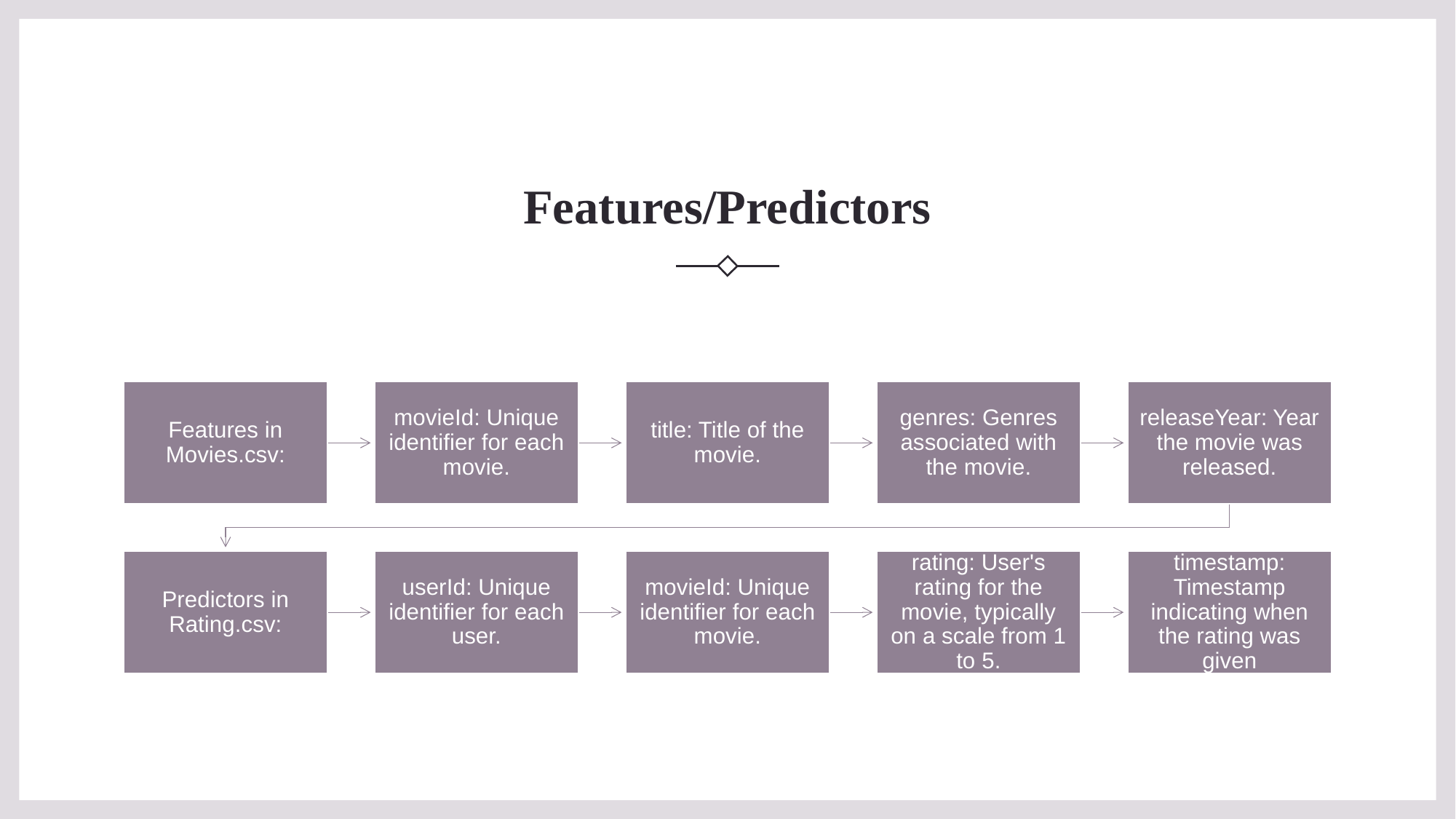

# Features/Predictors

Features in Movies.csv:

movieId: Unique identifier for each movie.

title: Title of the movie.

genres: Genres associated with the movie.

releaseYear: Year the movie was released.

Predictors in Rating.csv:

userId: Unique identifier for each user.

movieId: Unique identifier for each movie.

rating: User's rating for the movie, typically on a scale from 1 to 5.
timestamp: Timestamp indicating when the rating was given